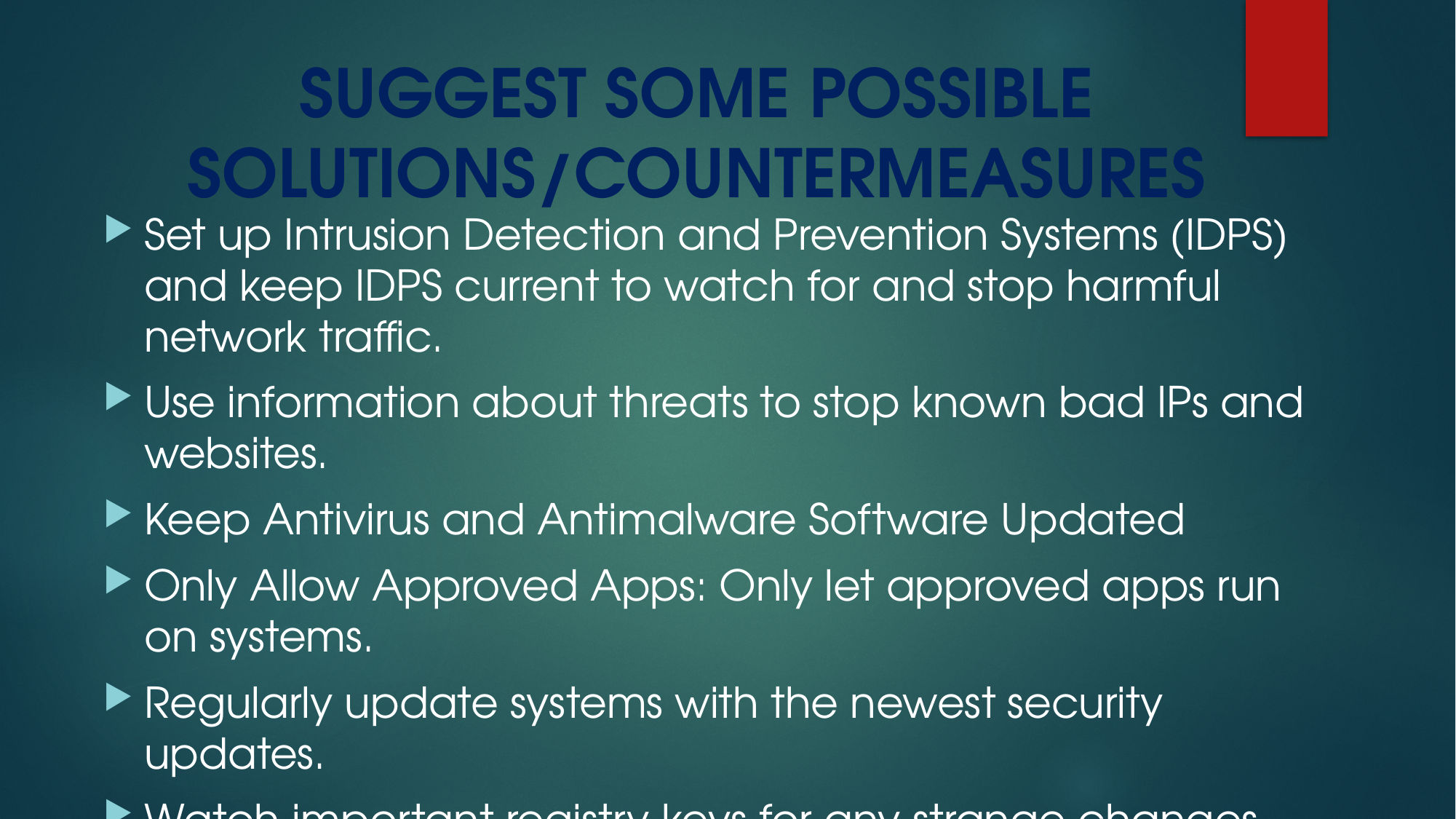

# SUGGEST SOME POSSIBLE SOLUTIONS/COUNTERMEASURES
Set up Intrusion Detection and Prevention Systems (IDPS) and keep IDPS current to watch for and stop harmful network traffic.
Use information about threats to stop known bad IPs and websites.
Keep Antivirus and Antimalware Software Updated
Only Allow Approved Apps: Only let approved apps run on systems.
Regularly update systems with the newest security updates.
Watch important registry keys for any strange changes.
Turn off services and features that aren't needed to make it harder for attacks to happen.